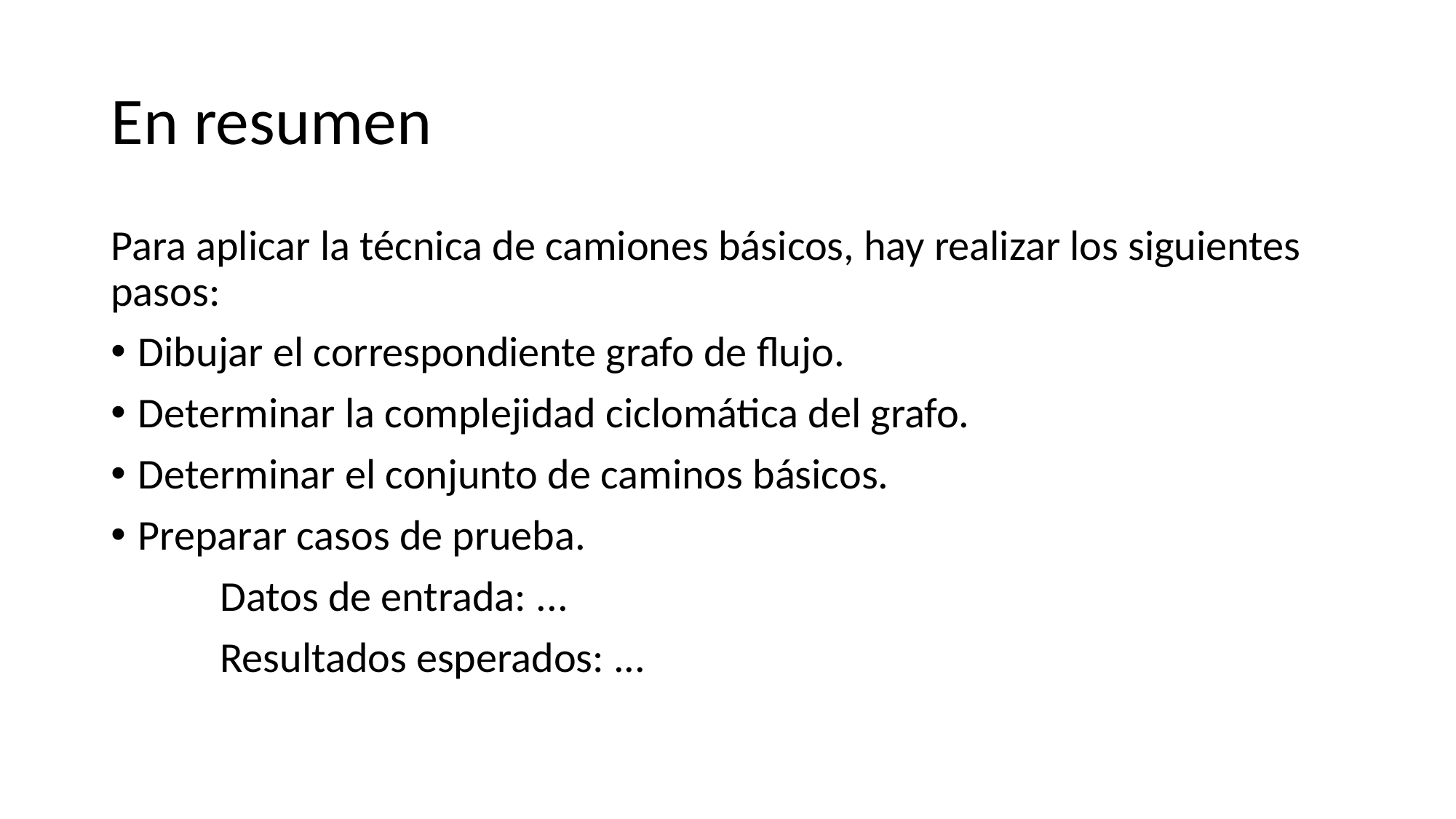

# En resumen
Para aplicar la técnica de camiones básicos, hay realizar los siguientes pasos:
Dibujar el correspondiente grafo de flujo.
Determinar la complejidad ciclomática del grafo.
Determinar el conjunto de caminos básicos.
Preparar casos de prueba.
	Datos de entrada: ...
	Resultados esperados: ...